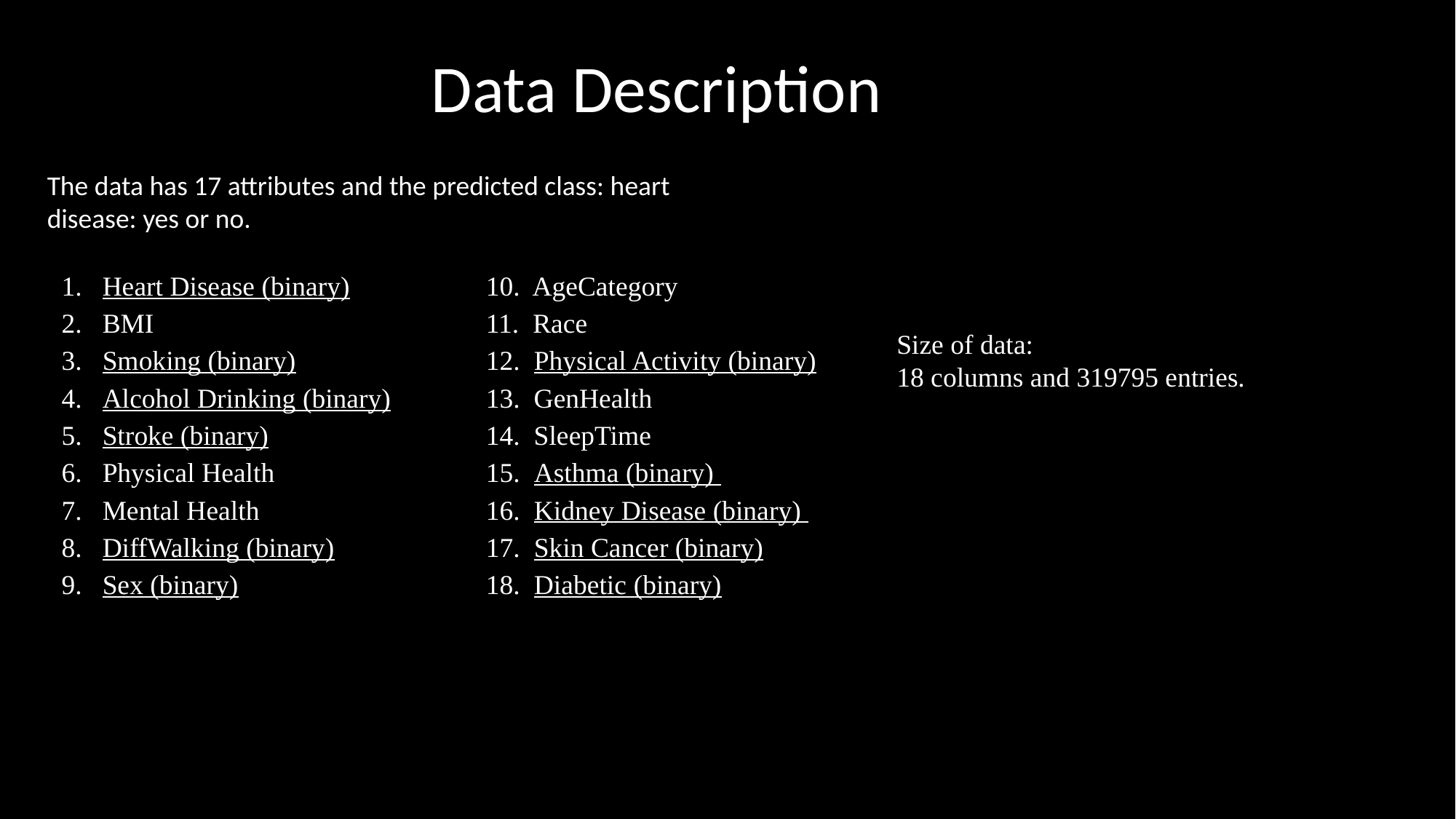

# Data Description
The data has 17 attributes and the predicted class: heart disease: The data has 17 attributes and the predicted class: heart disease: yes or no.
Heart Disease (binary)
BMI
Smoking (binary)
Alcohol Drinking (binary)
Stroke (binary)
Physical Health
Mental Health
DiffWalking (binary)
Sex (binary)
10.  AgeCategory
11.  Race
12.  Physical Activity (binary)
13.  GenHealth
14.  SleepTime
15.  Asthma (binary)
16.  Kidney Disease (binary)
17.  Skin Cancer (binary)
18.  Diabetic (binary)

Size of data:
18 columns and 319795 entries.319795 entries.